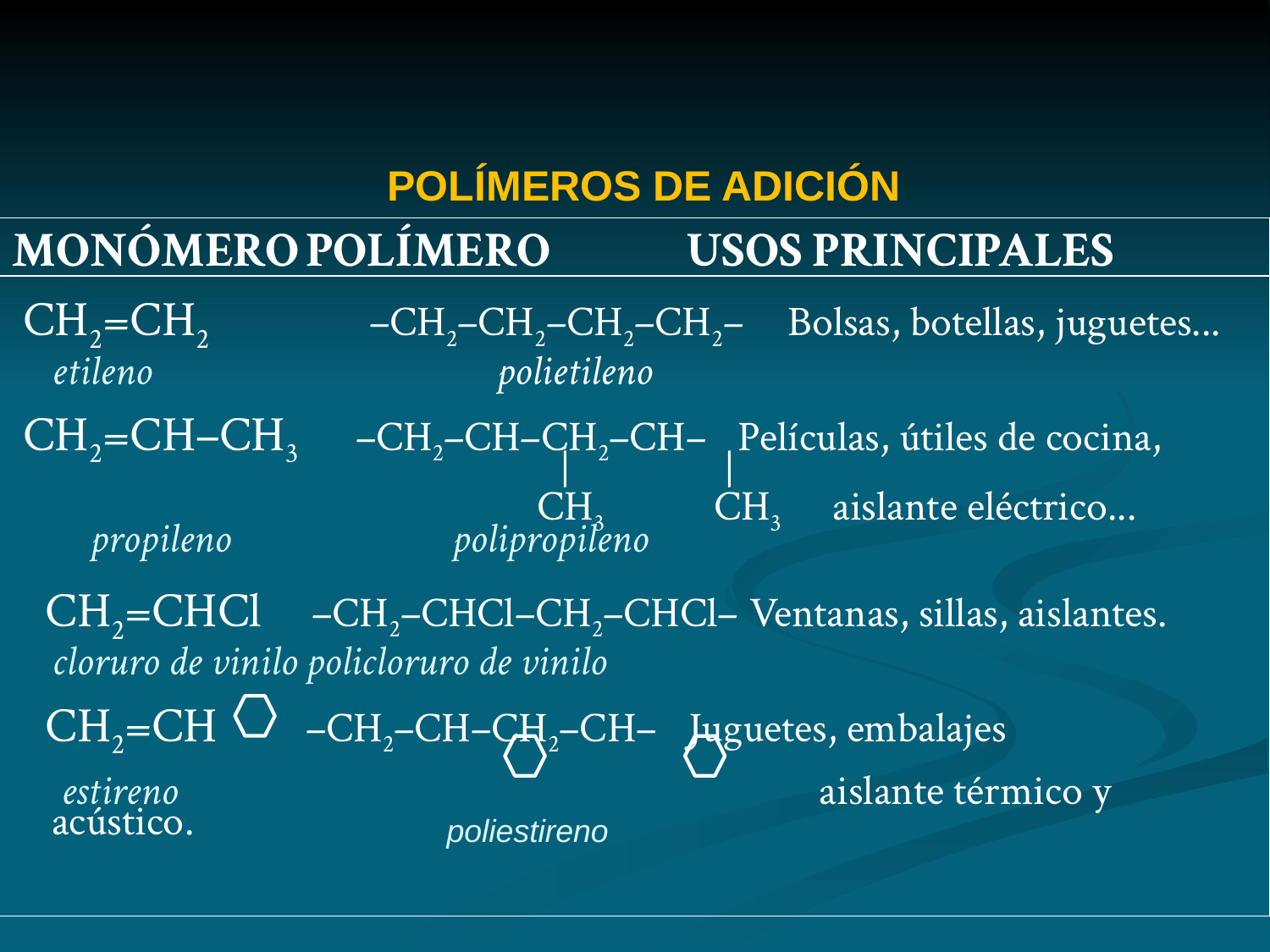

POLÍMEROS DE ADICIÓN
MONÓMERO	POLÍMERO 	USOS PRINCIPALES
 CH2=CH2	          –CH2–CH2–CH2–CH2–    Bolsas, botellas, juguetes...
etileno		                    polietileno
 CH2=CH–CH3         –CH2–CH–CH2–CH–   Películas, útiles de cocina,
				| 	    |
			           CH3 	     CH3	  aislante eléctrico...  	           propileno		  polipropileno
   CH2=CHCl        –CH2–CHCl–CH2–CHCl– Ventanas, sillas, aislantes.
cloruro de vinilo	policloruro de vinilo
   CH2=CH         	–CH2–CH–CH2–CH–   Juguetes, embalajes
 estireno 		 		              aislante térmico y acústico.

 poliestireno